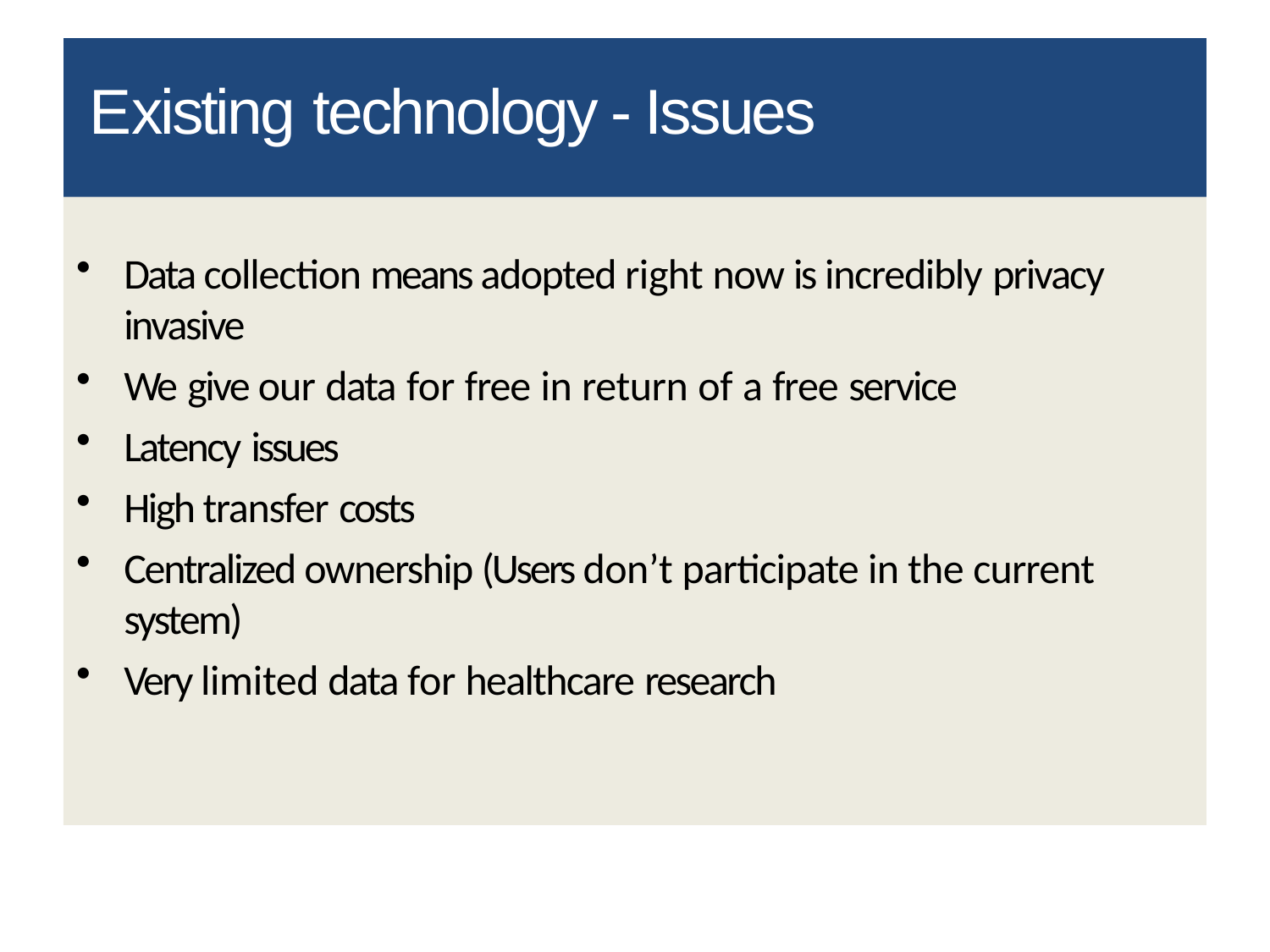

# Existing technology - Issues

Data collection means adopted right now is incredibly privacy  invasive
We give our data for free in return of a free service
Latency issues
High transfer costs
Centralized ownership (Users don’t participate in the current  system)
Very limited data for healthcare research